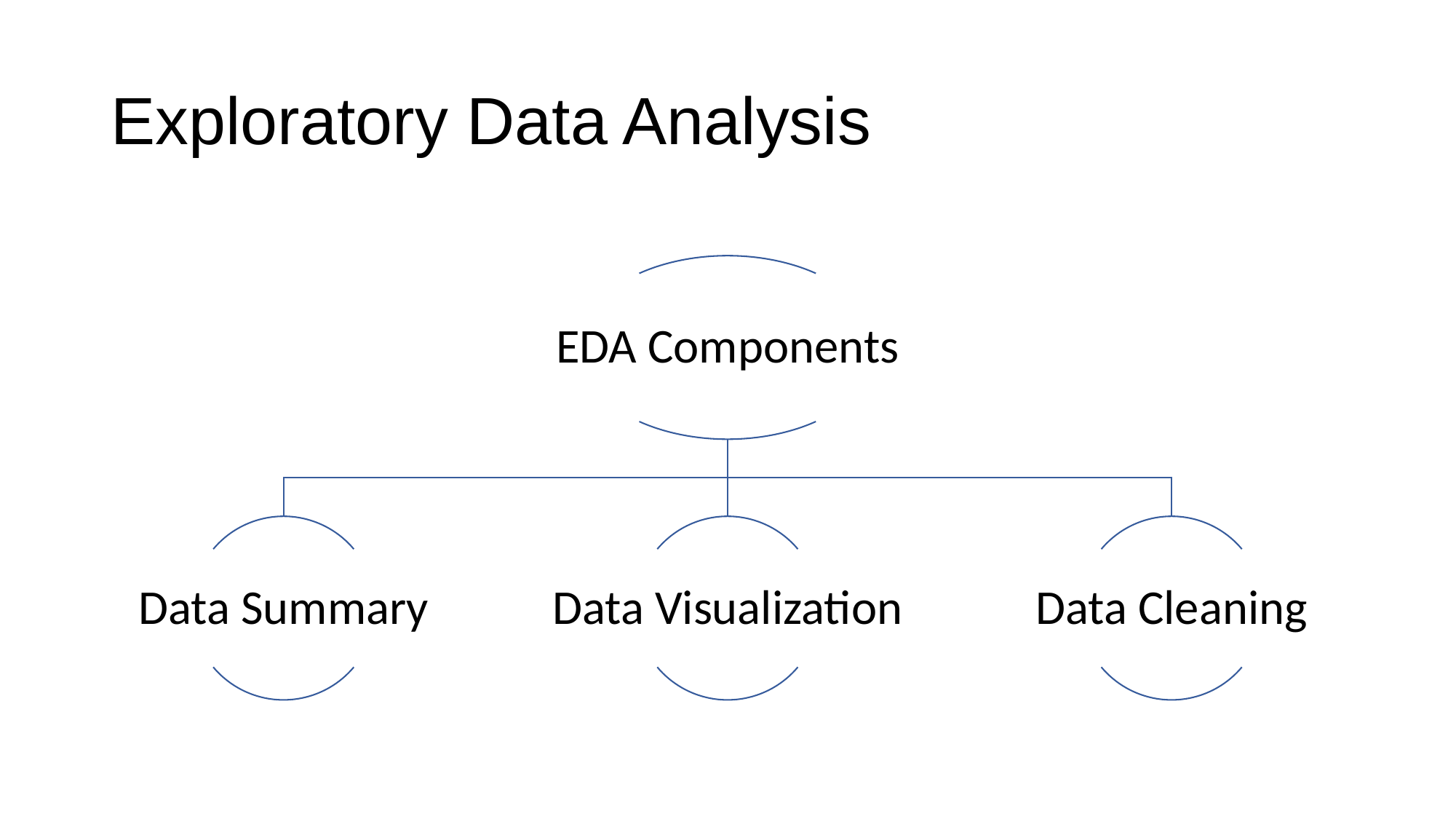

# Exploratory Data Analysis
EDA Components
Data Summary
Data Visualization
Data Cleaning